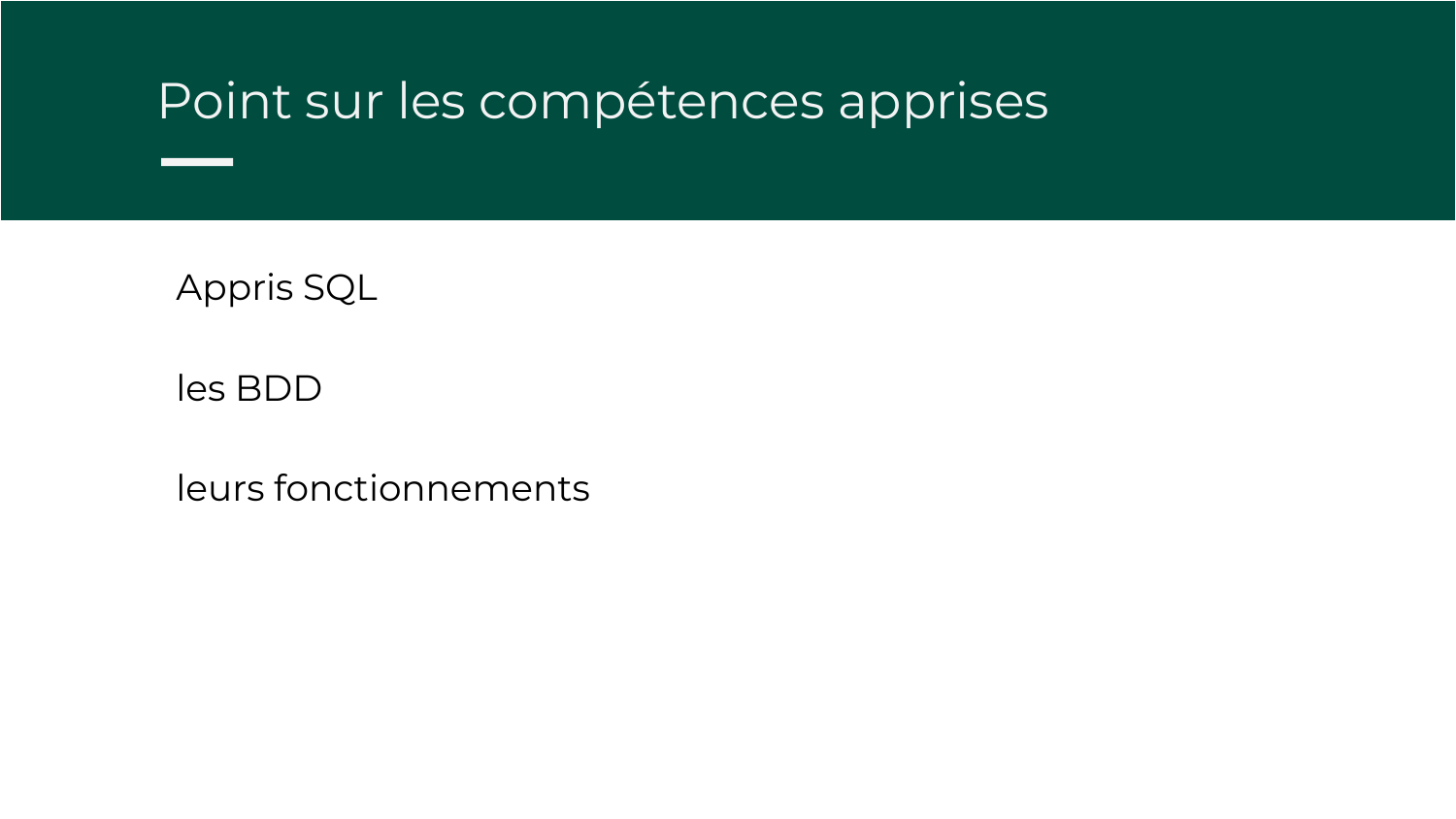

Point sur les compétences apprises

Appris SQL

les BDD

leurs fonctionnements